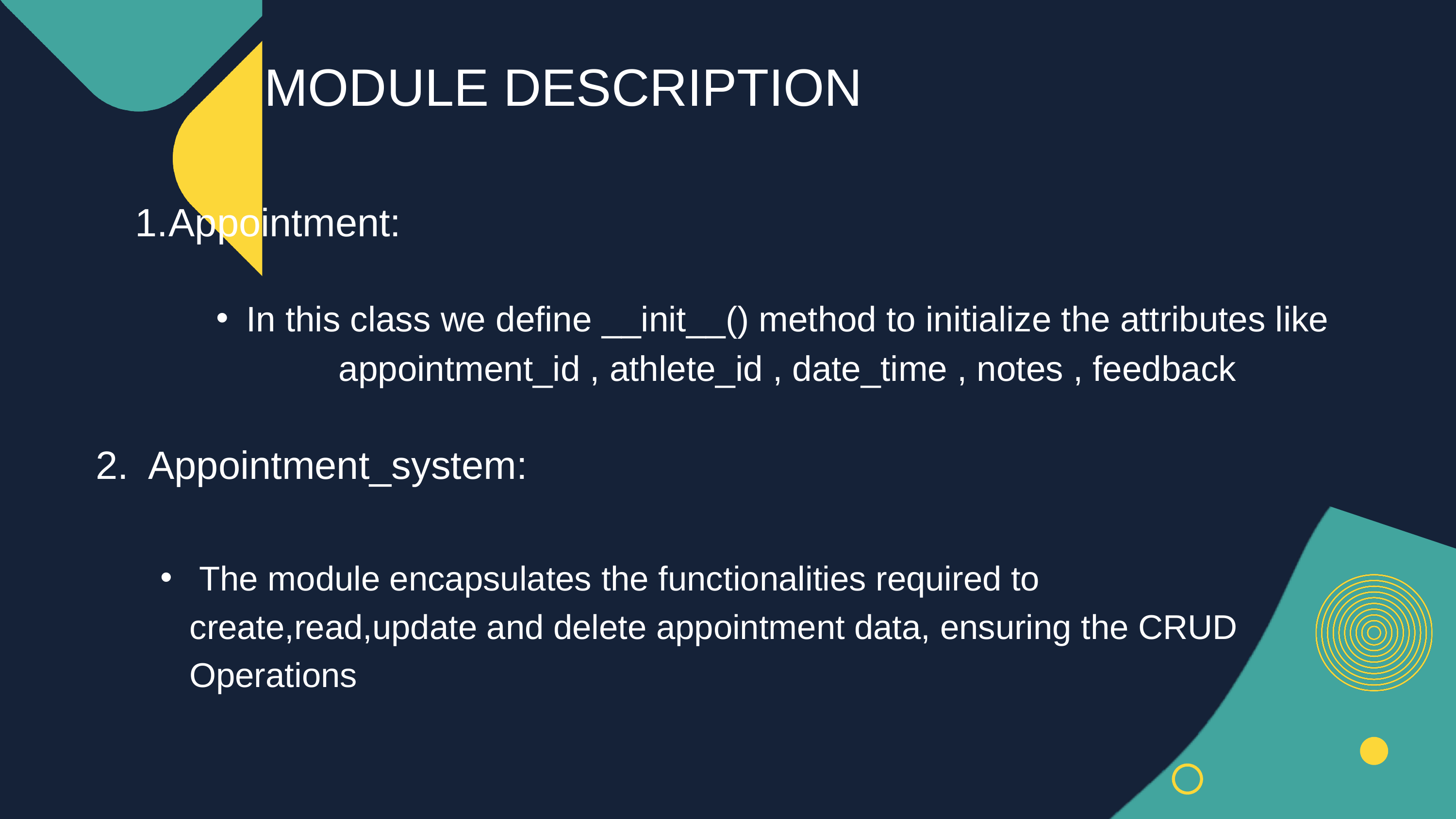

MODULE DESCRIPTION
Appointment:
In this class we define __init__() method to initialize the attributes like appointment_id , athlete_id , date_time , notes , feedback
2.  Appointment_system:

 The module encapsulates the functionalities required to create,read,update and delete appointment data, ensuring the CRUD Operations